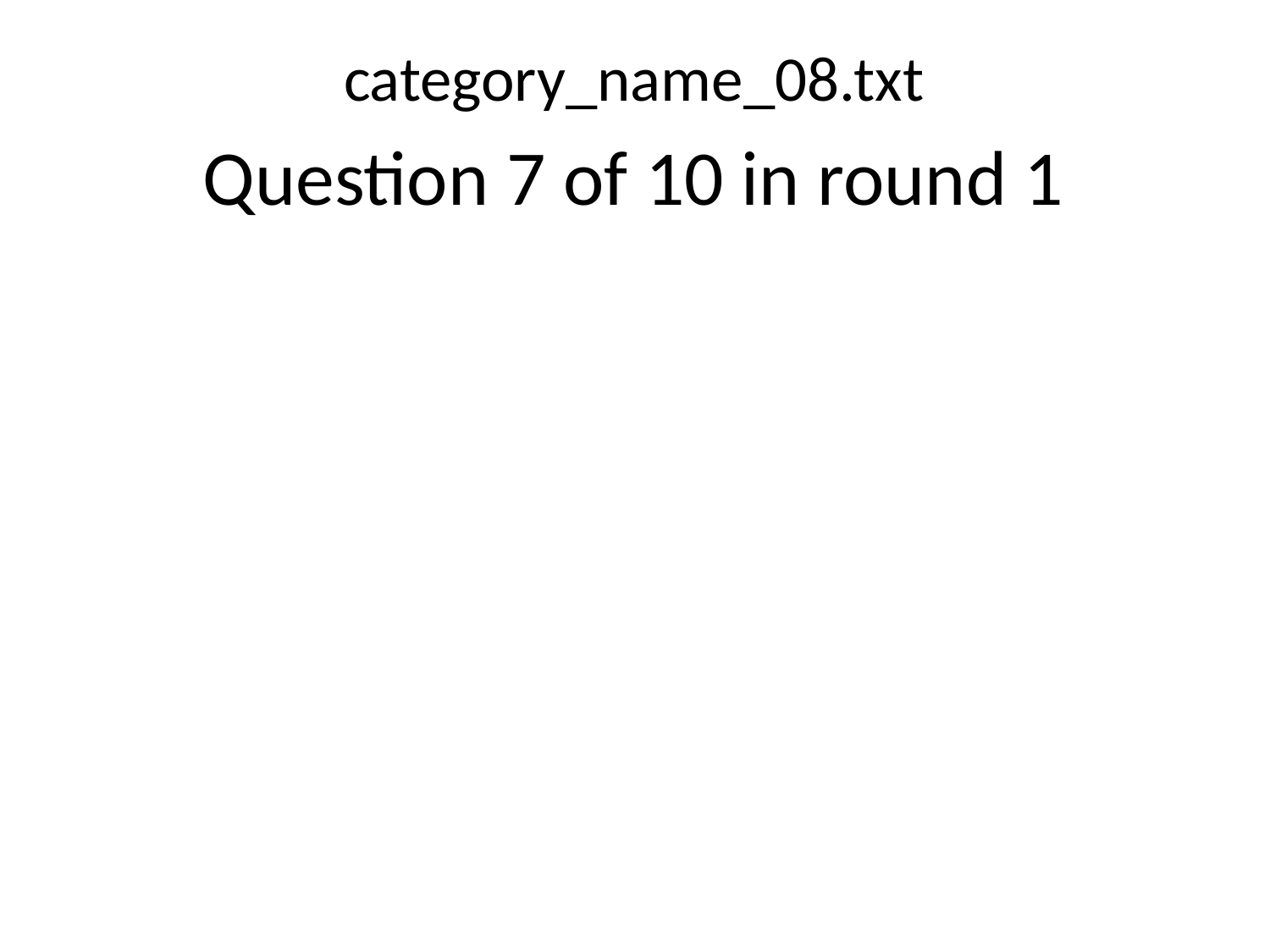

category_name_08.txt
Question 7 of 10 in round 1